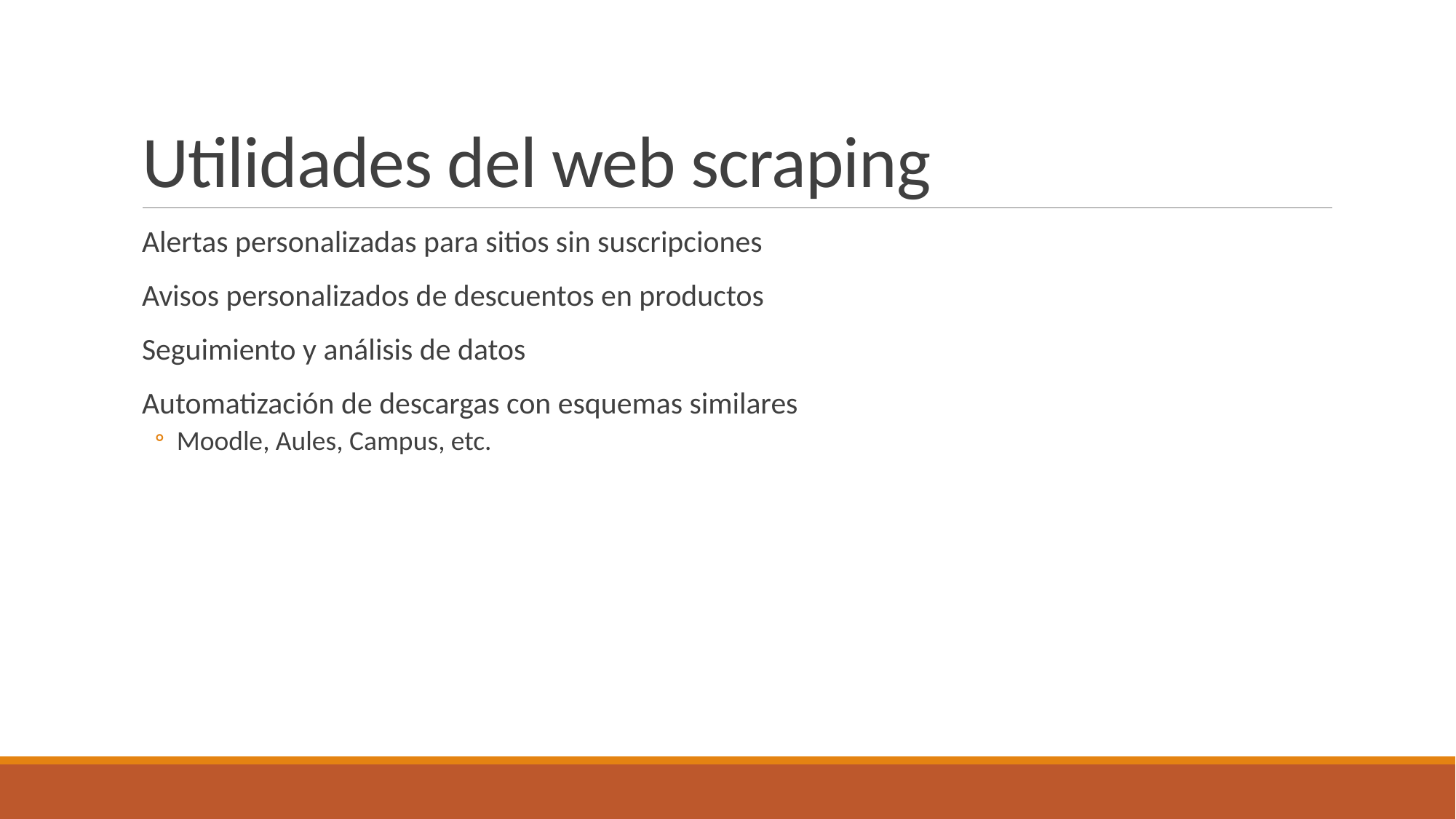

# Utilidades del web scraping
Alertas personalizadas para sitios sin suscripciones
Avisos personalizados de descuentos en productos
Seguimiento y análisis de datos
Automatización de descargas con esquemas similares
Moodle, Aules, Campus, etc.